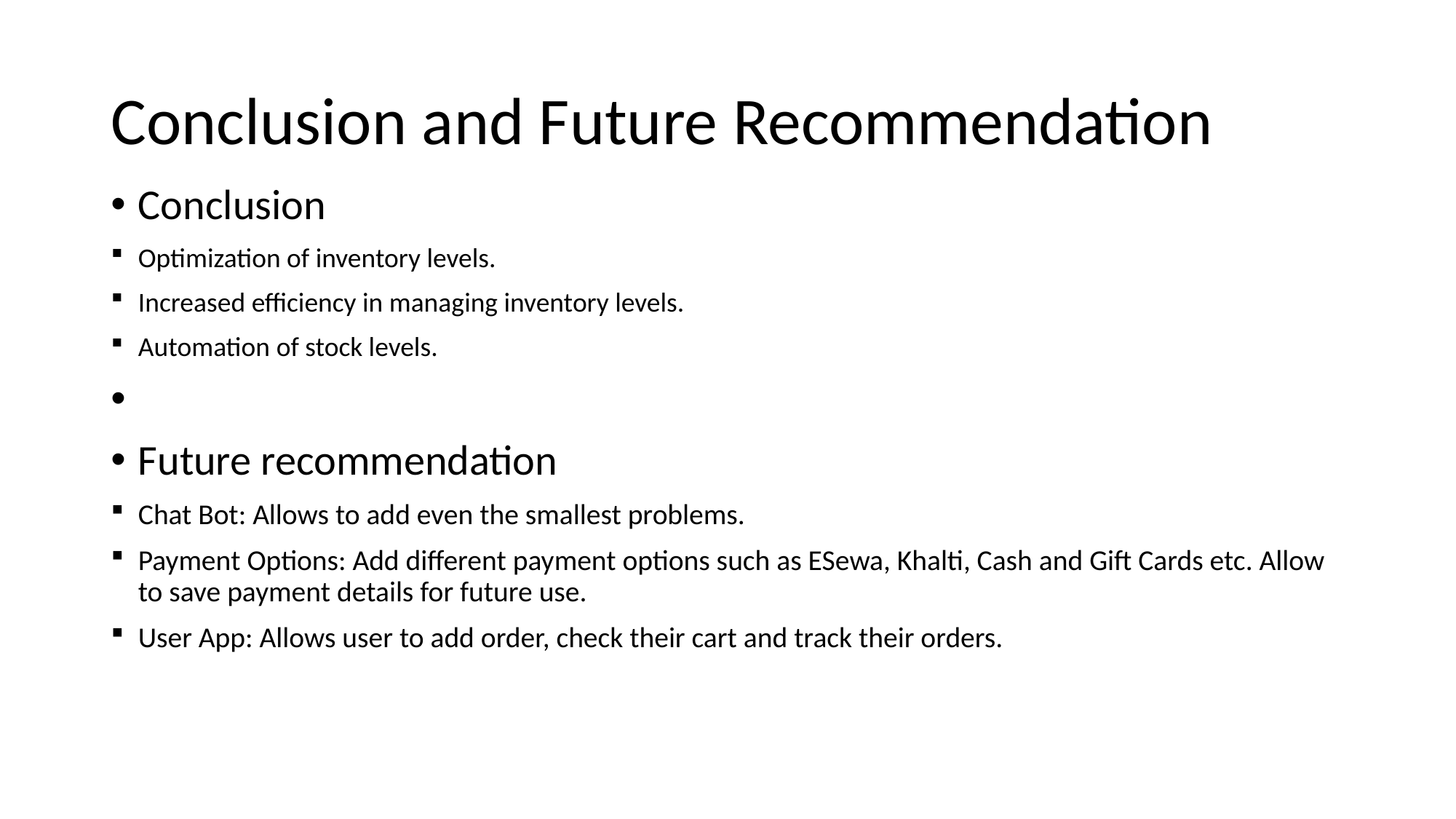

# Conclusion and Future Recommendation
Conclusion
Optimization of inventory levels.
Increased efficiency in managing inventory levels.
Automation of stock levels.

Future recommendation
Chat Bot: Allows to add even the smallest problems.
Payment Options: Add different payment options such as ESewa, Khalti, Cash and Gift Cards etc. Allow to save payment details for future use.
User App: Allows user to add order, check their cart and track their orders.